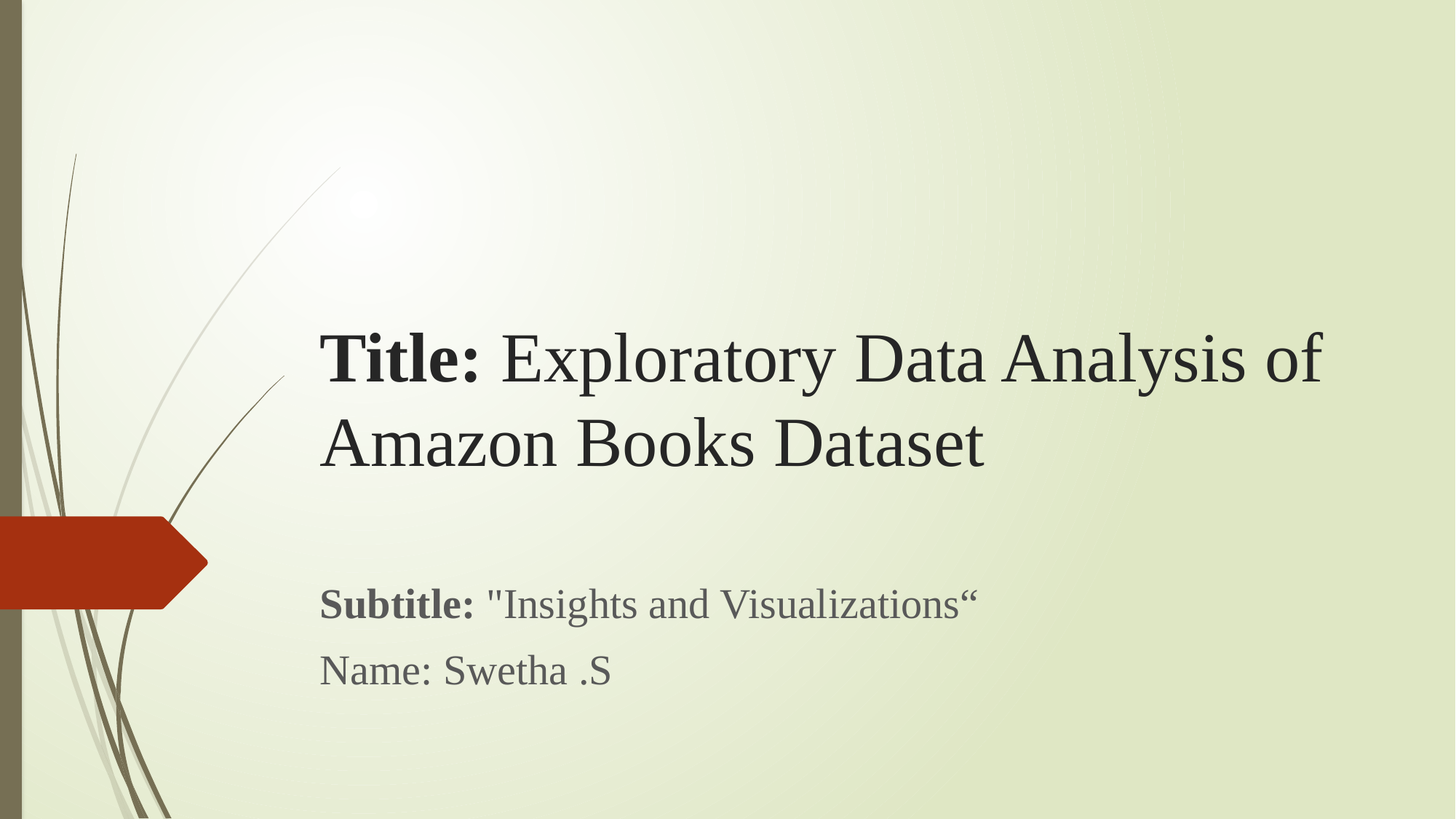

# Title: Exploratory Data Analysis of Amazon Books Dataset
Subtitle: "Insights and Visualizations“
Name: Swetha .S